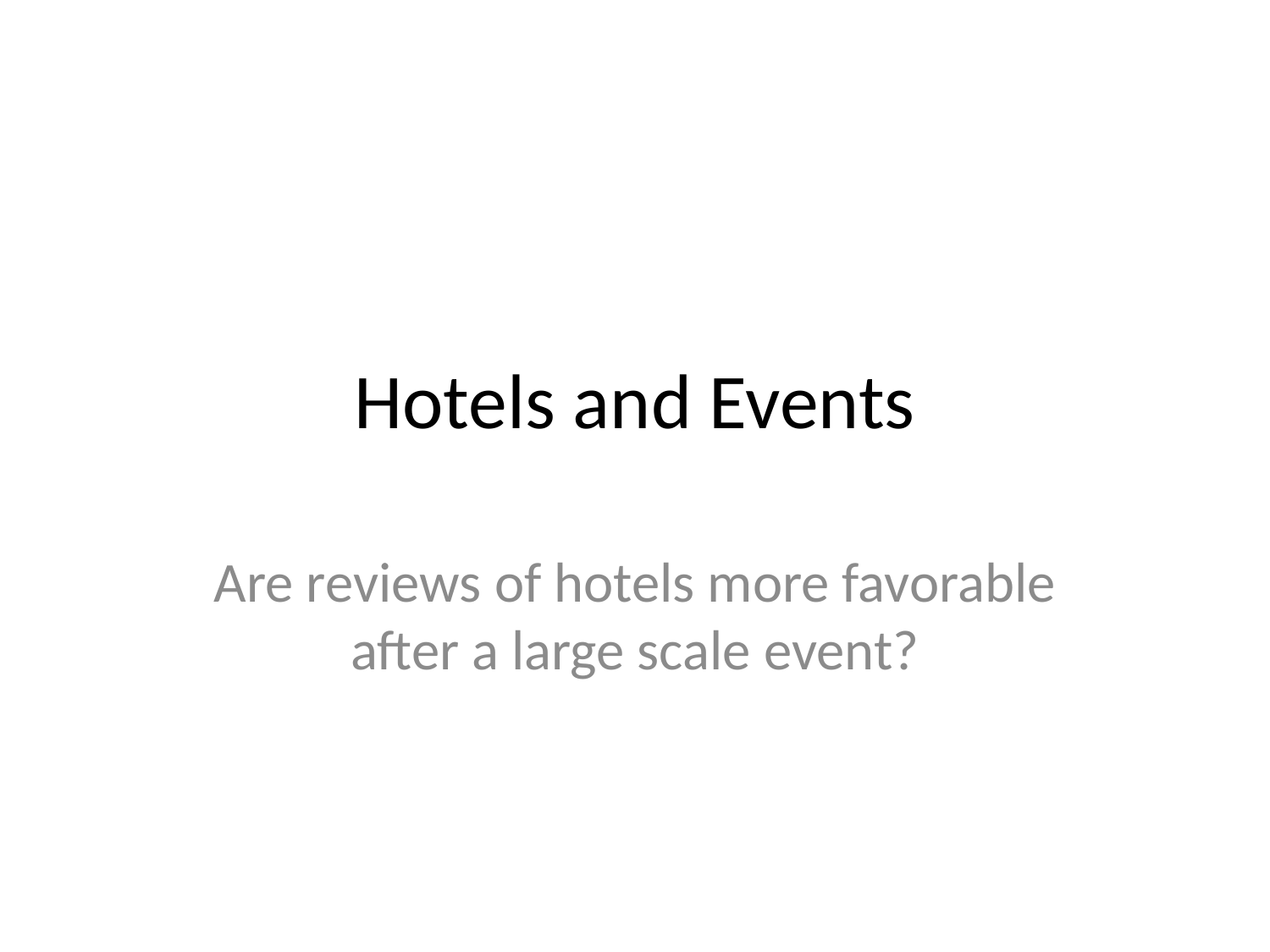

# Hotels and Events
Are reviews of hotels more favorable after a large scale event?